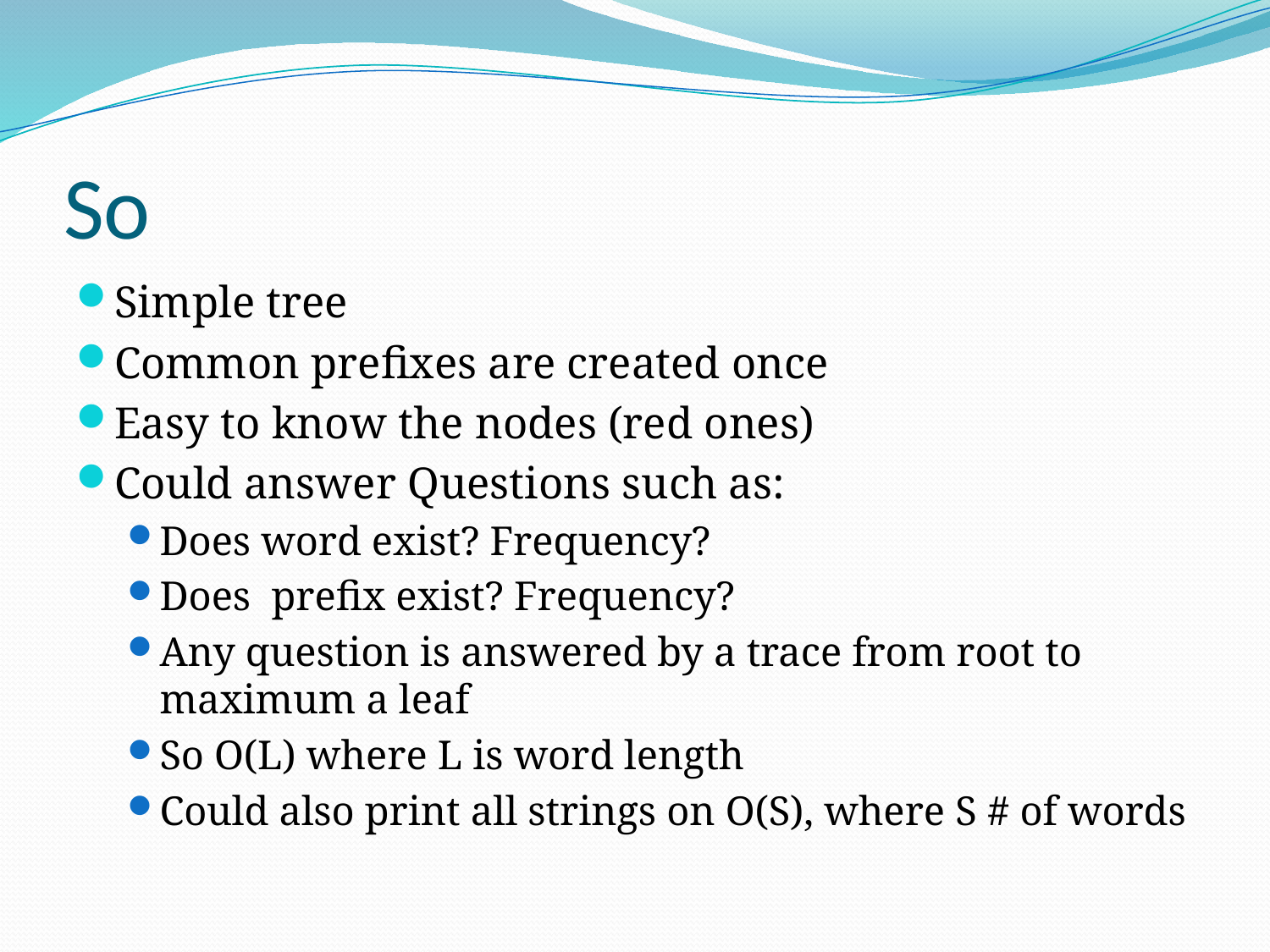

# So
Simple tree
Common prefixes are created once
Easy to know the nodes (red ones)
Could answer Questions such as:
Does word exist? Frequency?
Does  prefix exist? Frequency?
Any question is answered by a trace from root to maximum a leaf
So O(L) where L is word length
Could also print all strings on O(S), where S # of words